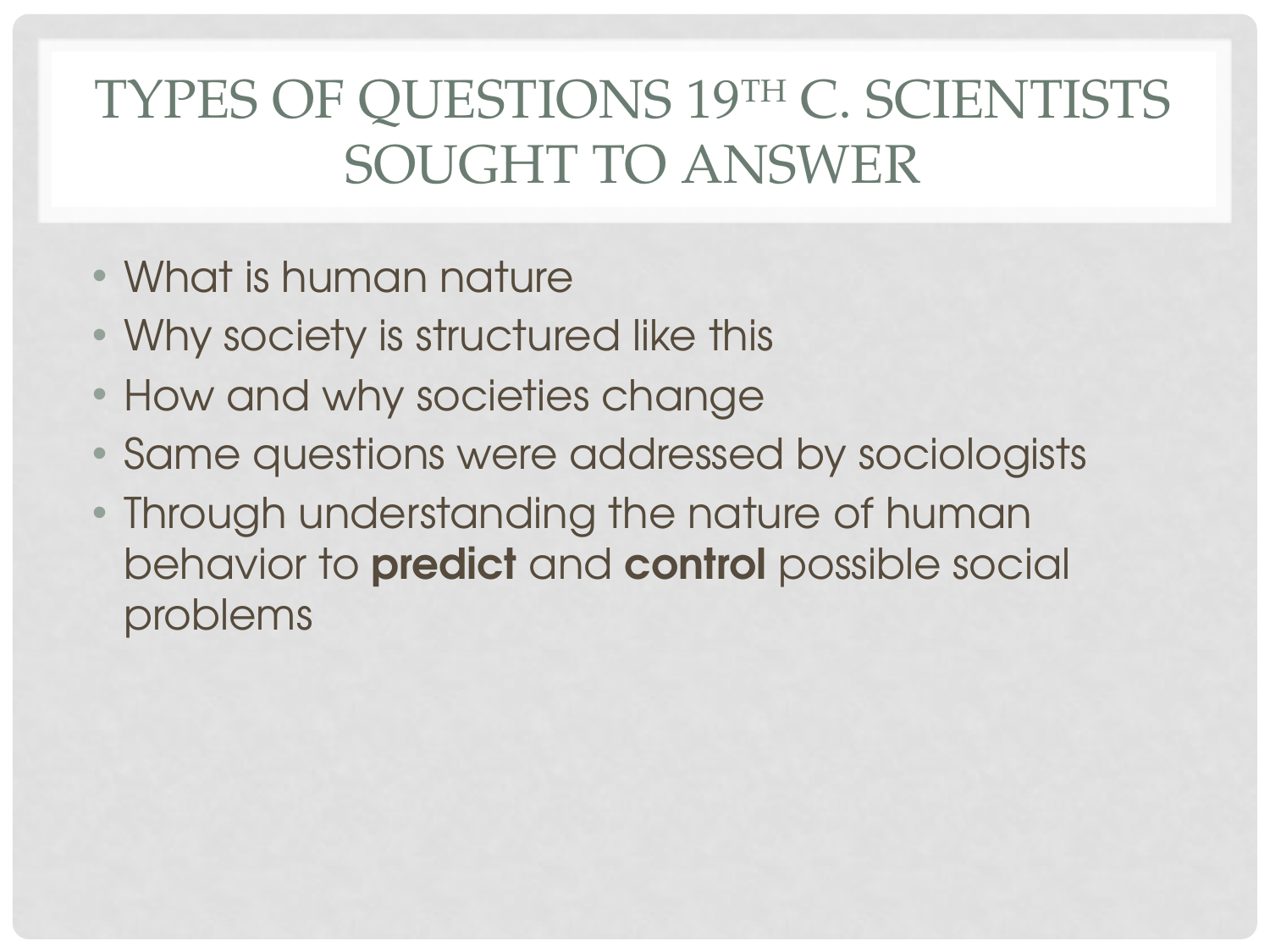

# Types of questions 19th c. scientists sought to answer
What is human nature
Why society is structured like this
How and why societies change
Same questions were addressed by sociologists
Through understanding the nature of human behavior to predict and control possible social problems